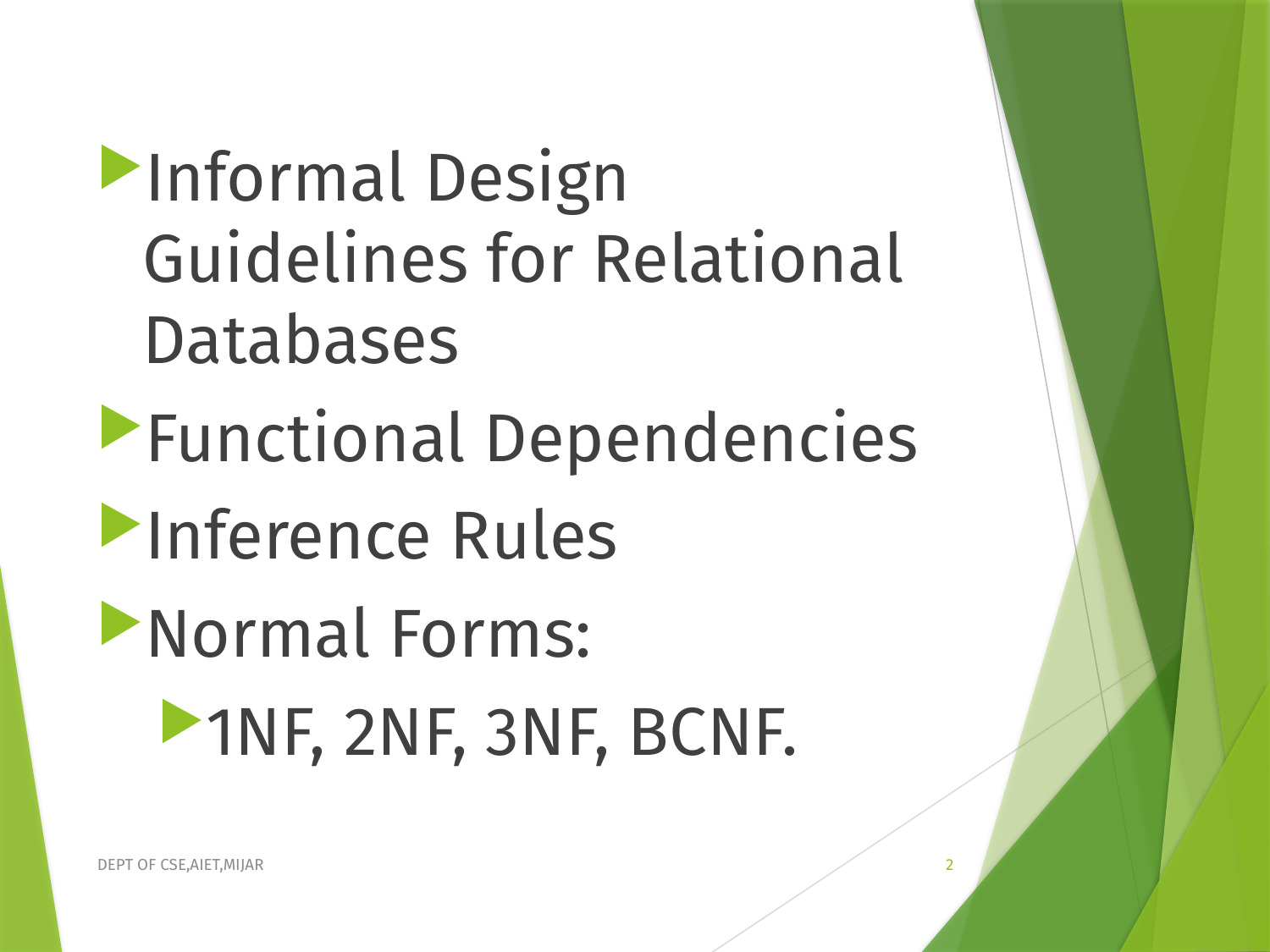

Informal Design Guidelines for Relational Databases
Functional Dependencies
Inference Rules
Normal Forms:
1NF, 2NF, 3NF, BCNF.

DEPT OF CSE,AIET,MIJAR
2